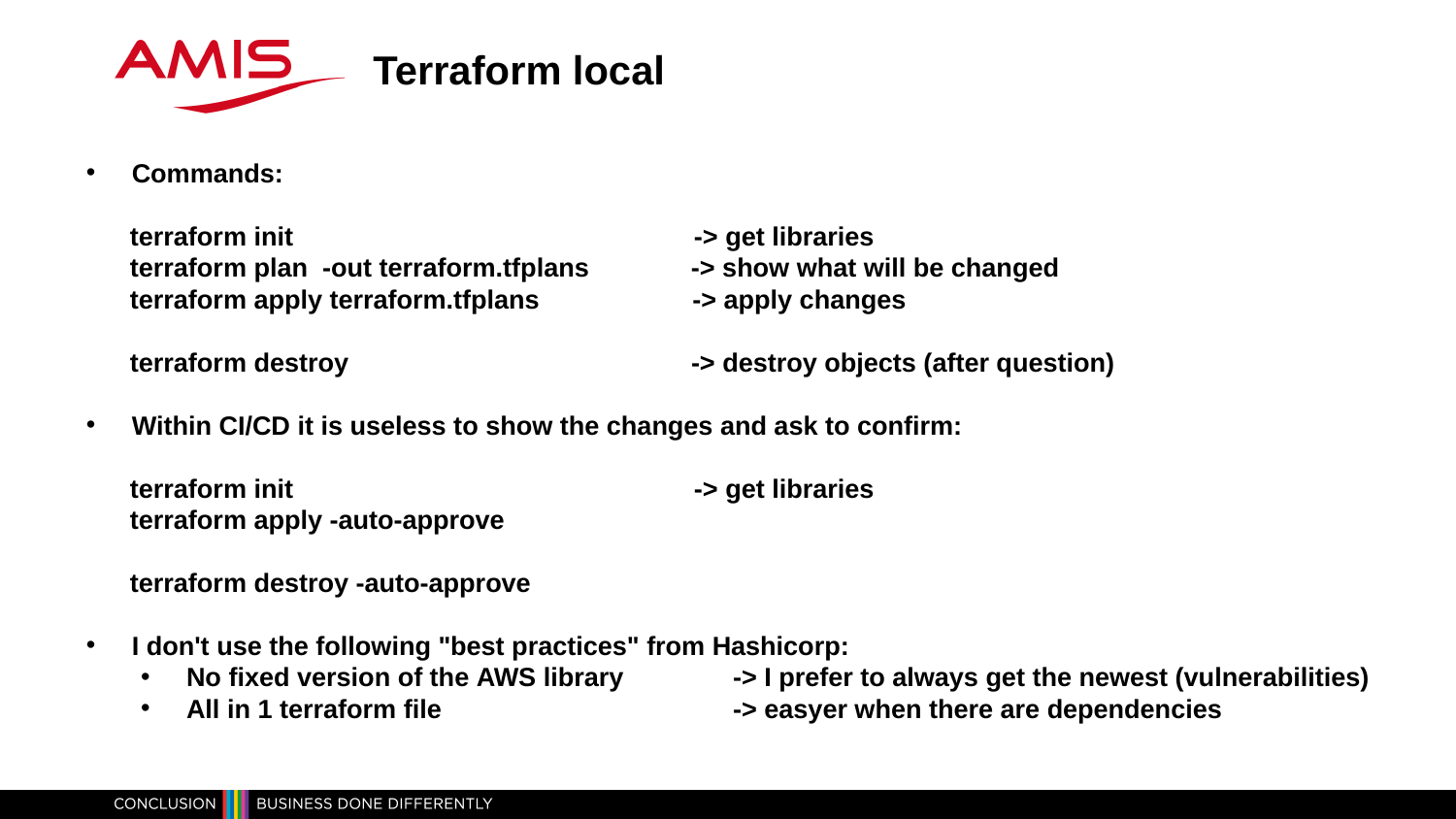

Terraform local
Commands:

      terraform init                                                       -> get libraries
      terraform plan  -out terraform.tfplans              -> show what will be changed
      terraform apply terraform.tfplans                     -> apply changes

      terraform destroy                                               -> destroy objects (after question)

Within CI/CD it is useless to show the changes and ask to confirm:

      terraform init                                                       -> get libraries
      terraform apply -auto-approve

      terraform destroy -auto-approve

I don't use the following "best practices" from Hashicorp:
No fixed version of the AWS library               -> I prefer to always get the newest (vulnerabilities)
All in 1 terraform file                                        -> easyer when there are dependencies